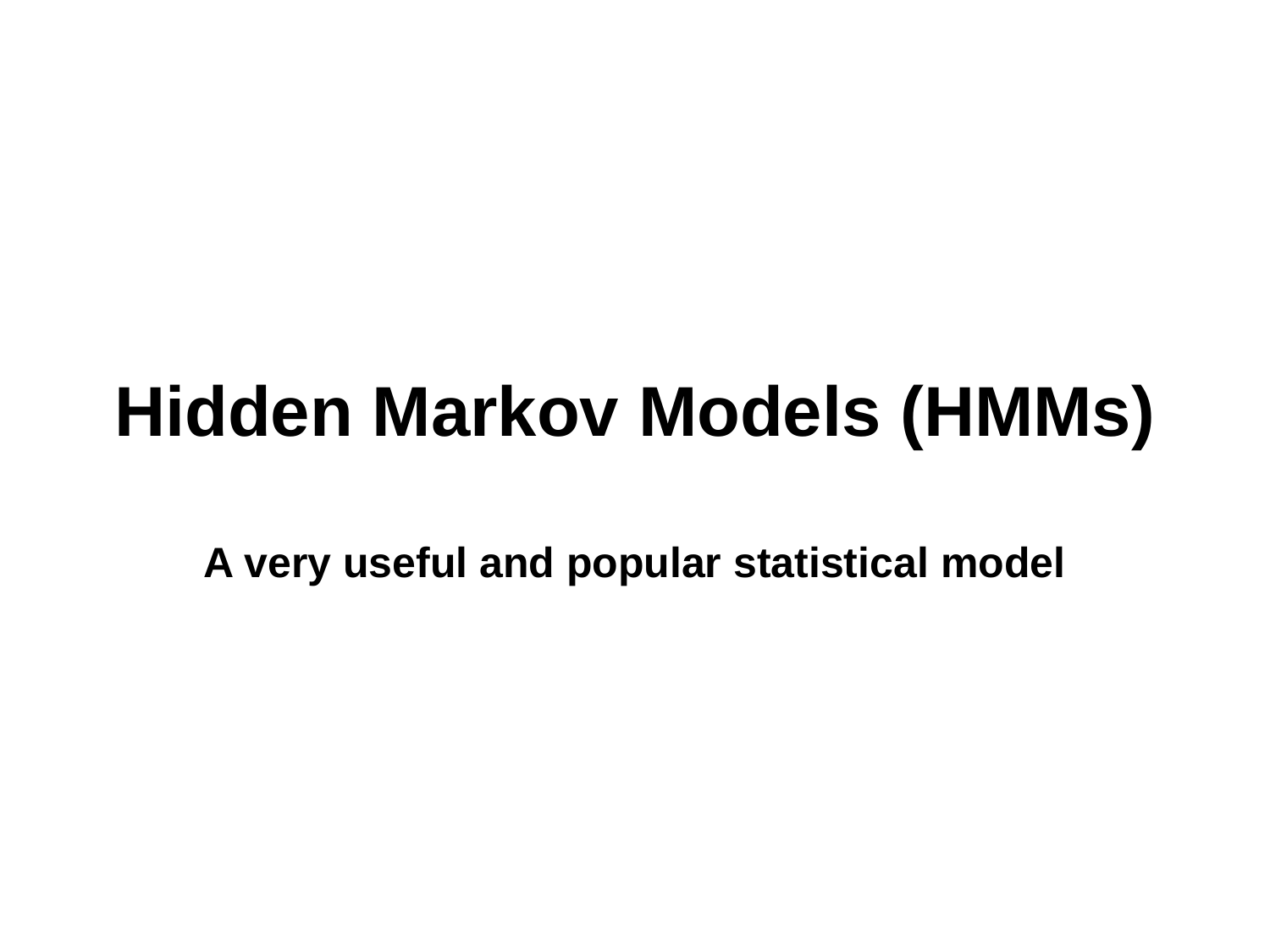

# Hidden Markov Models (HMMs) A very useful and popular statistical model